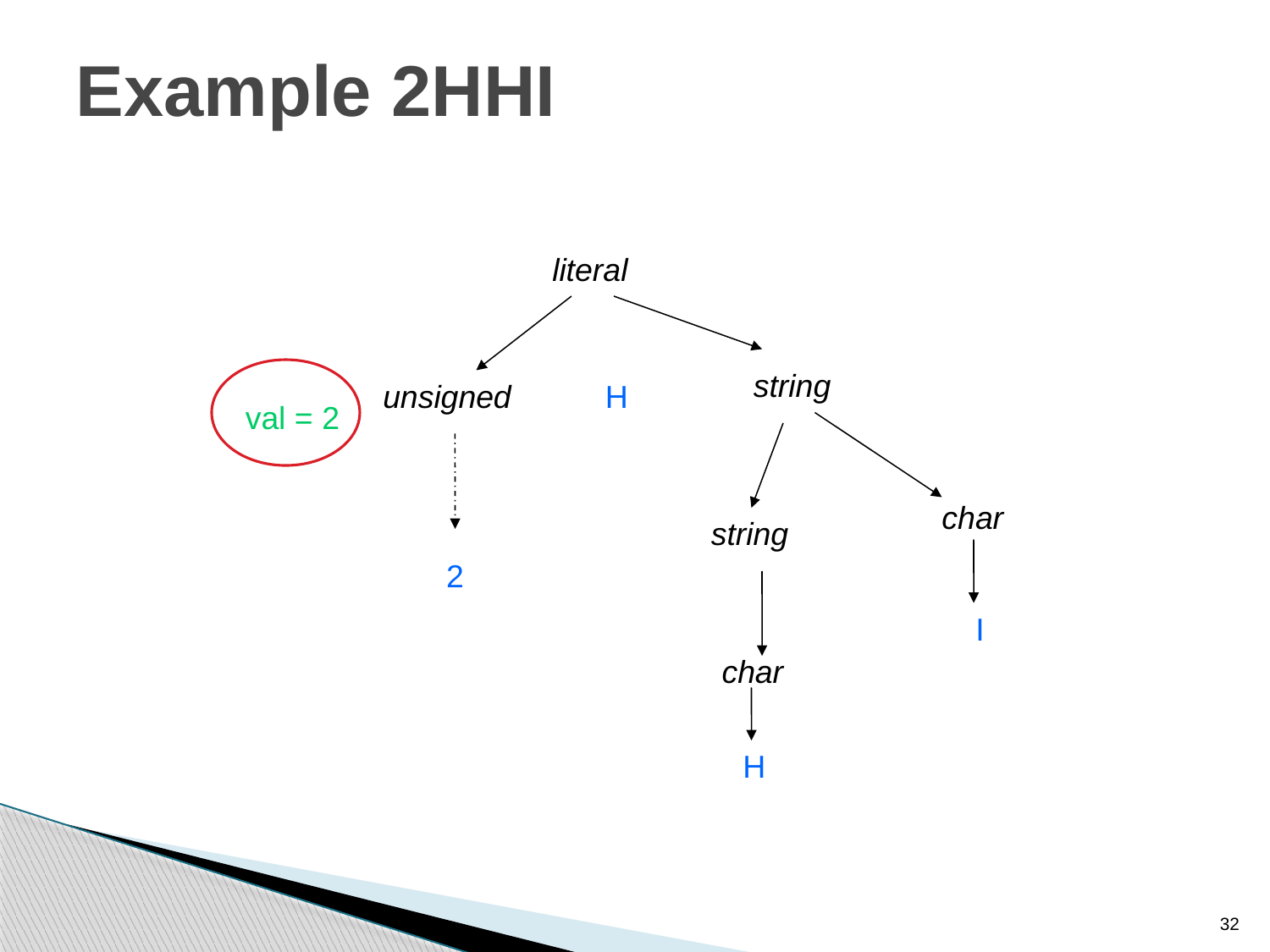

# Example 2HHI
literal

string
unsigned
H
val = 2

char
string

2

I
char

H
32